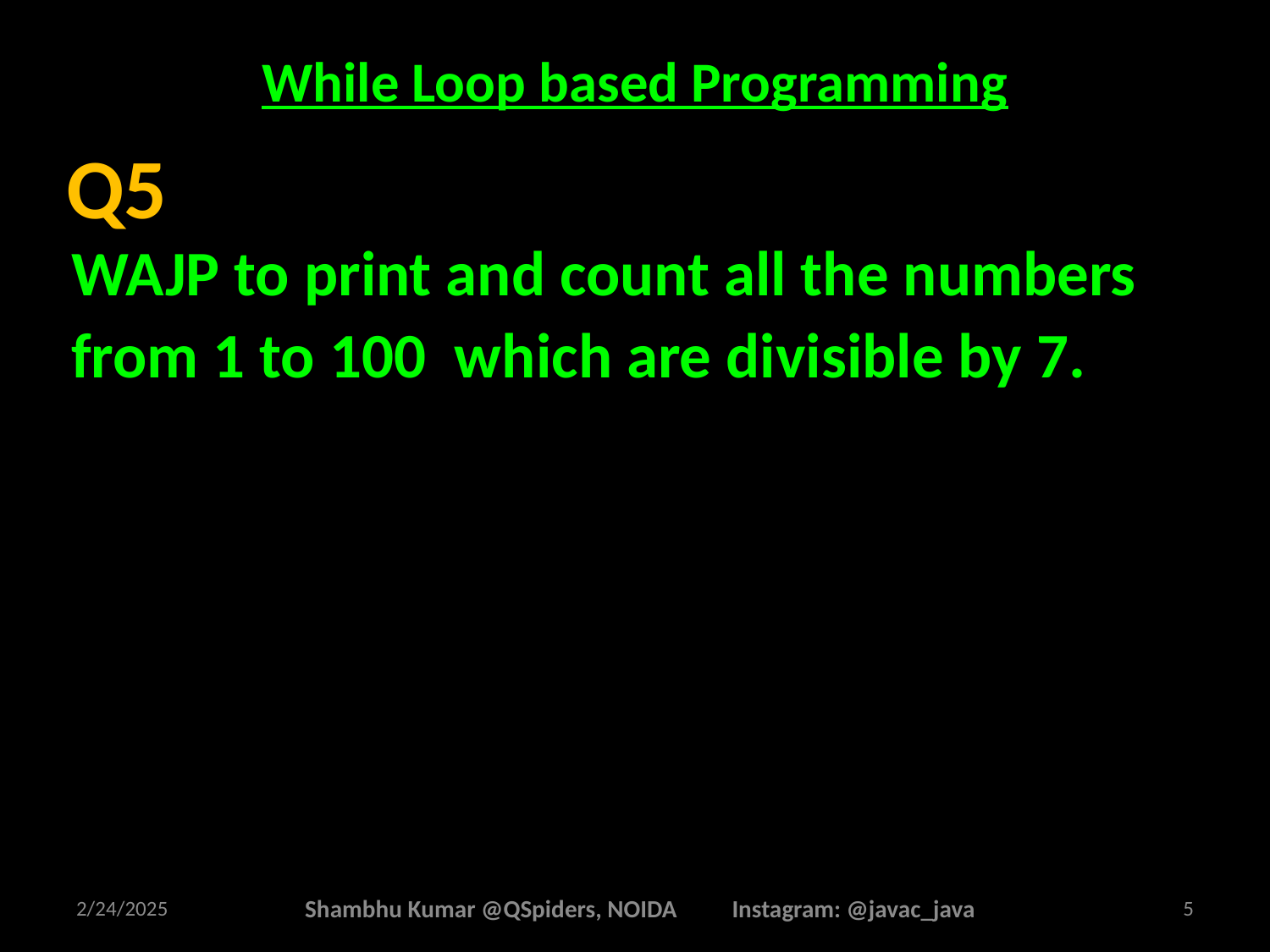

# While Loop based Programming

WAJP to print and count all the numbers from 1 to 100  which are divisible by 7.
Q5
2/24/2025
Shambhu Kumar @QSpiders, NOIDA          Instagram: @javac_java
5